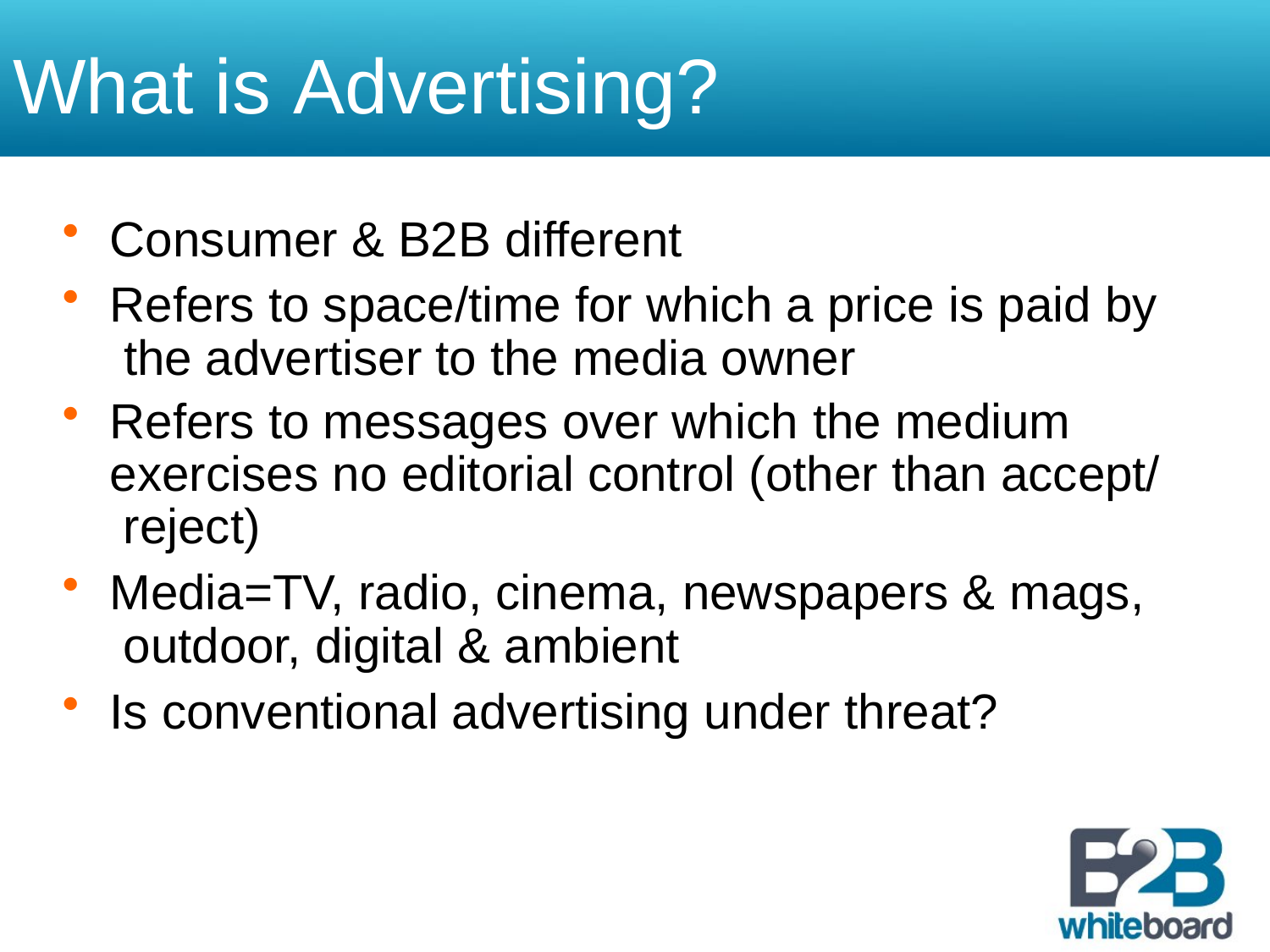

# What is Advertising?
Consumer & B2B different
Refers to space/time for which a price is paid by  the advertiser to the media owner
Refers to messages over which the medium  exercises no editorial control (other than accept/  reject)
Media=TV, radio, cinema, newspapers & mags,  outdoor, digital & ambient
Is conventional advertising under threat?